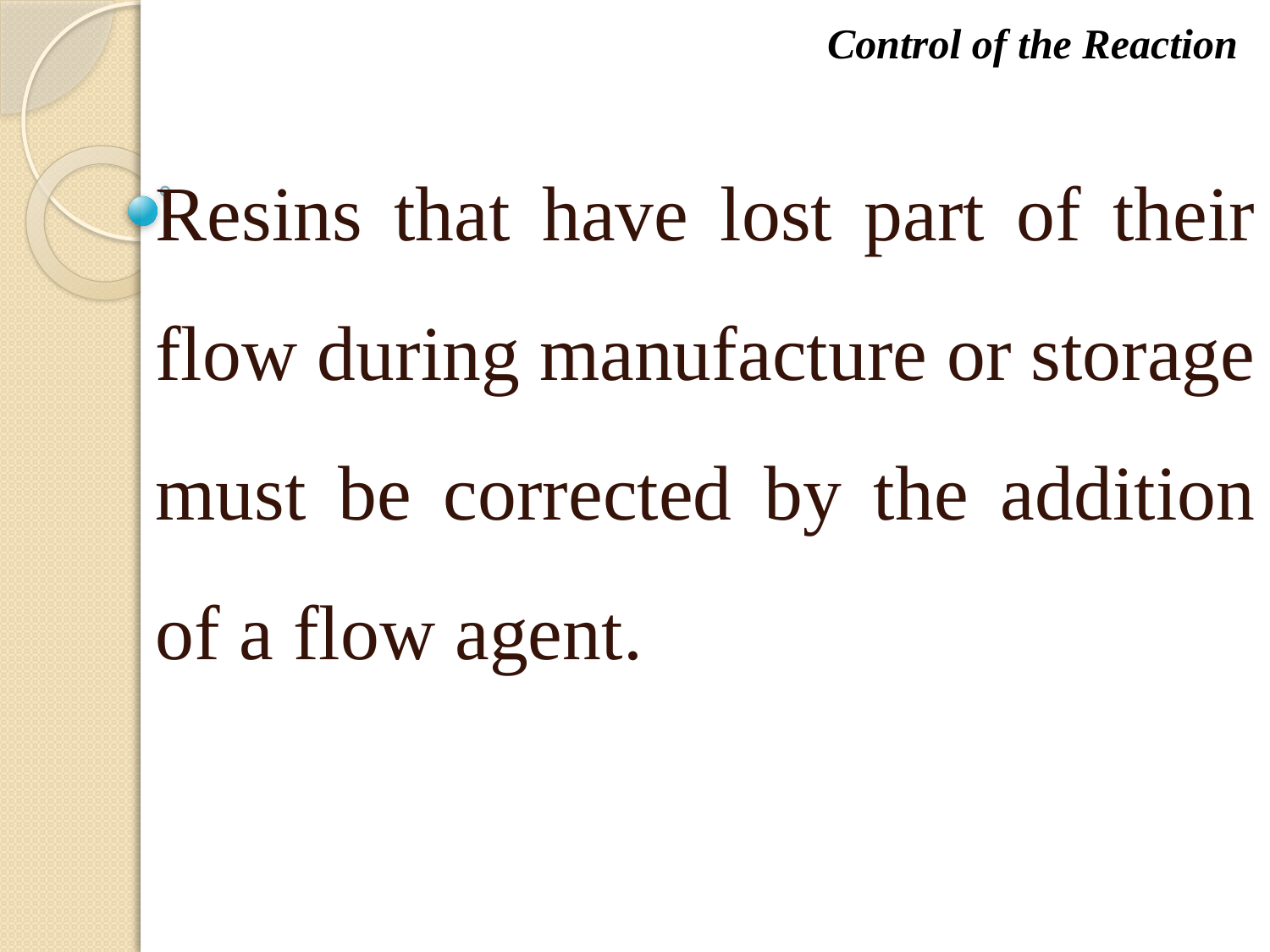

Control of the Reaction
Resins that have lost part of their flow during manufacture or storage must be corrected by the addition of a flow agent.